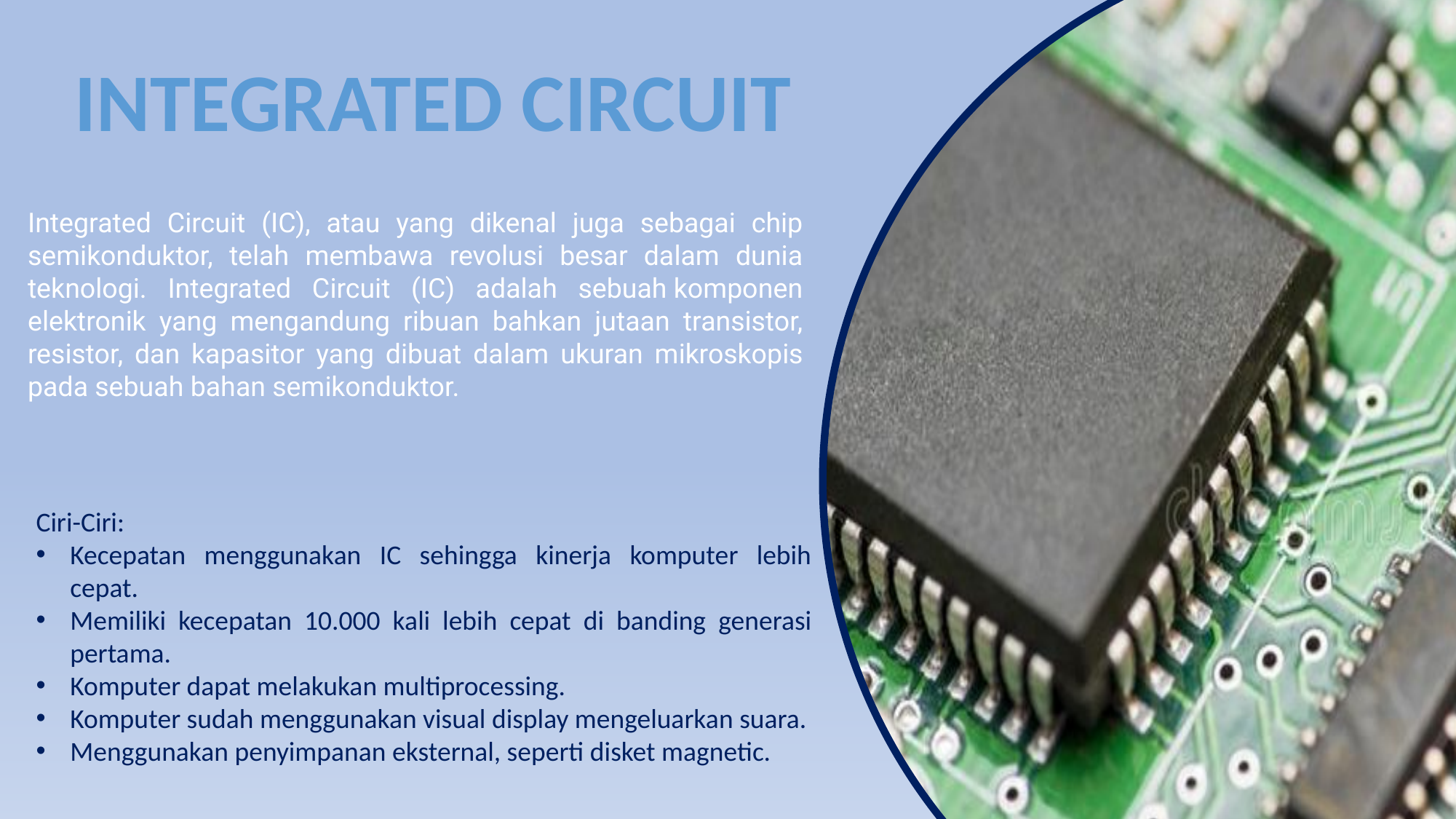

INTEGRATED CIRCUIT
Integrated Circuit (IC), atau yang dikenal juga sebagai chip semikonduktor, telah membawa revolusi besar dalam dunia teknologi. Integrated Circuit (IC) adalah sebuah komponen elektronik yang mengandung ribuan bahkan jutaan transistor, resistor, dan kapasitor yang dibuat dalam ukuran mikroskopis pada sebuah bahan semikonduktor.
Ciri-Ciri:
Kecepatan menggunakan IC sehingga kinerja komputer lebih cepat.
Memiliki kecepatan 10.000 kali lebih cepat di banding generasi pertama.
Komputer dapat melakukan multiprocessing.
Komputer sudah menggunakan visual display mengeluarkan suara.
Menggunakan penyimpanan eksternal, seperti disket magnetic.